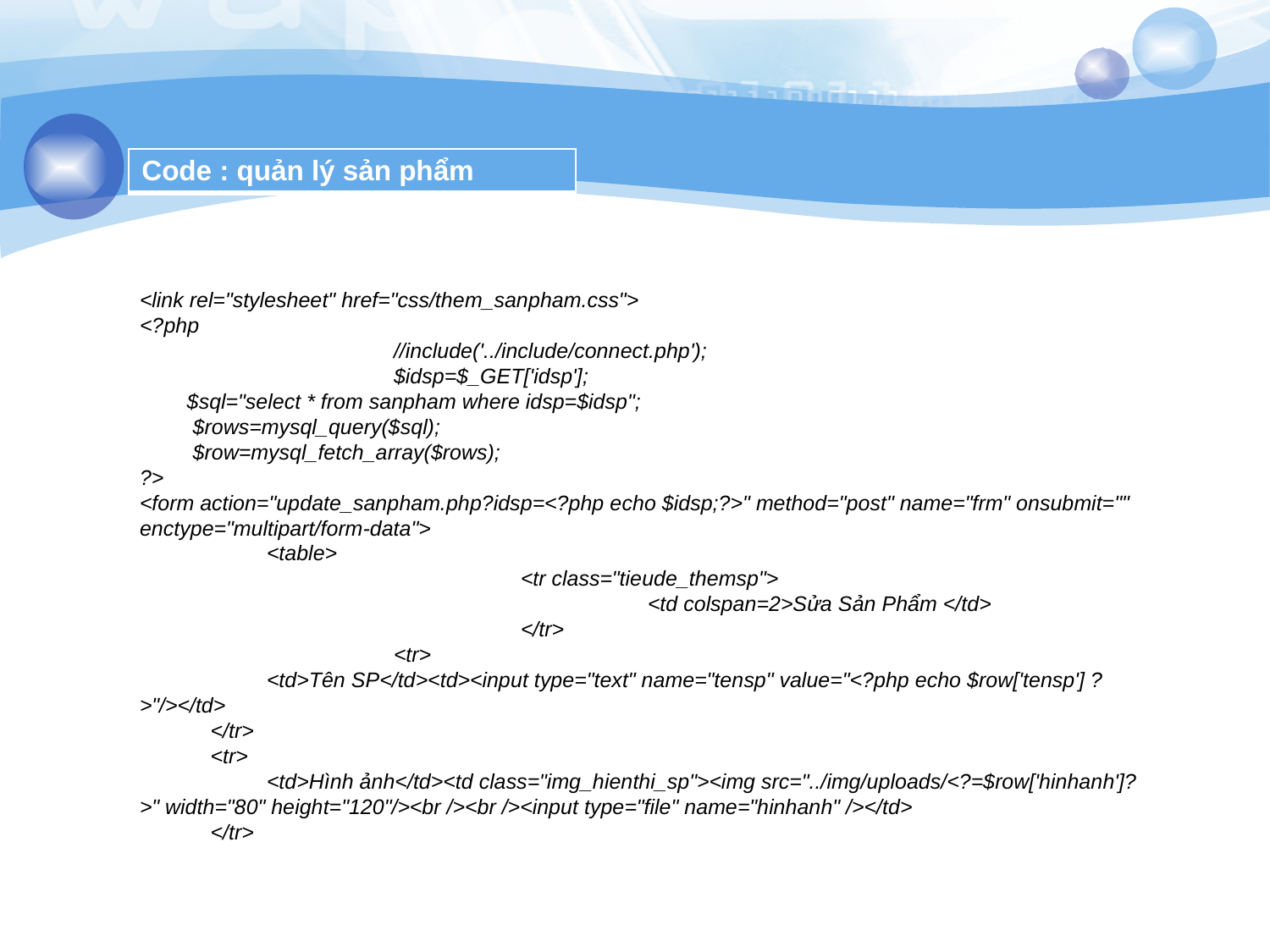

| Code : quản lý sản phẩm |
| --- |
# <link rel="stylesheet" href="css/them_sanpham.css"> <?php //include('../include/connect.php'); $idsp=$_GET['idsp']; $sql="select * from sanpham where idsp=$idsp"; $rows=mysql_query($sql); $row=mysql_fetch_array($rows); ?> <form action="update_sanpham.php?idsp=<?php echo $idsp;?>" method="post" name="frm" onsubmit="" enctype="multipart/form-data"> <table> <tr class="tieude_themsp"> <td colspan=2>Sửa Sản Phẩm </td> </tr> <tr> <td>Tên SP</td><td><input type="text" name="tensp" value="<?php echo $row['tensp'] ?>"/></td> </tr> <tr> <td>Hình ảnh</td><td class="img_hienthi_sp"><img src="../img/uploads/<?=$row['hinhanh']?>" width="80" height="120"/><br /><br /><input type="file" name="hinhanh" /></td> </tr>